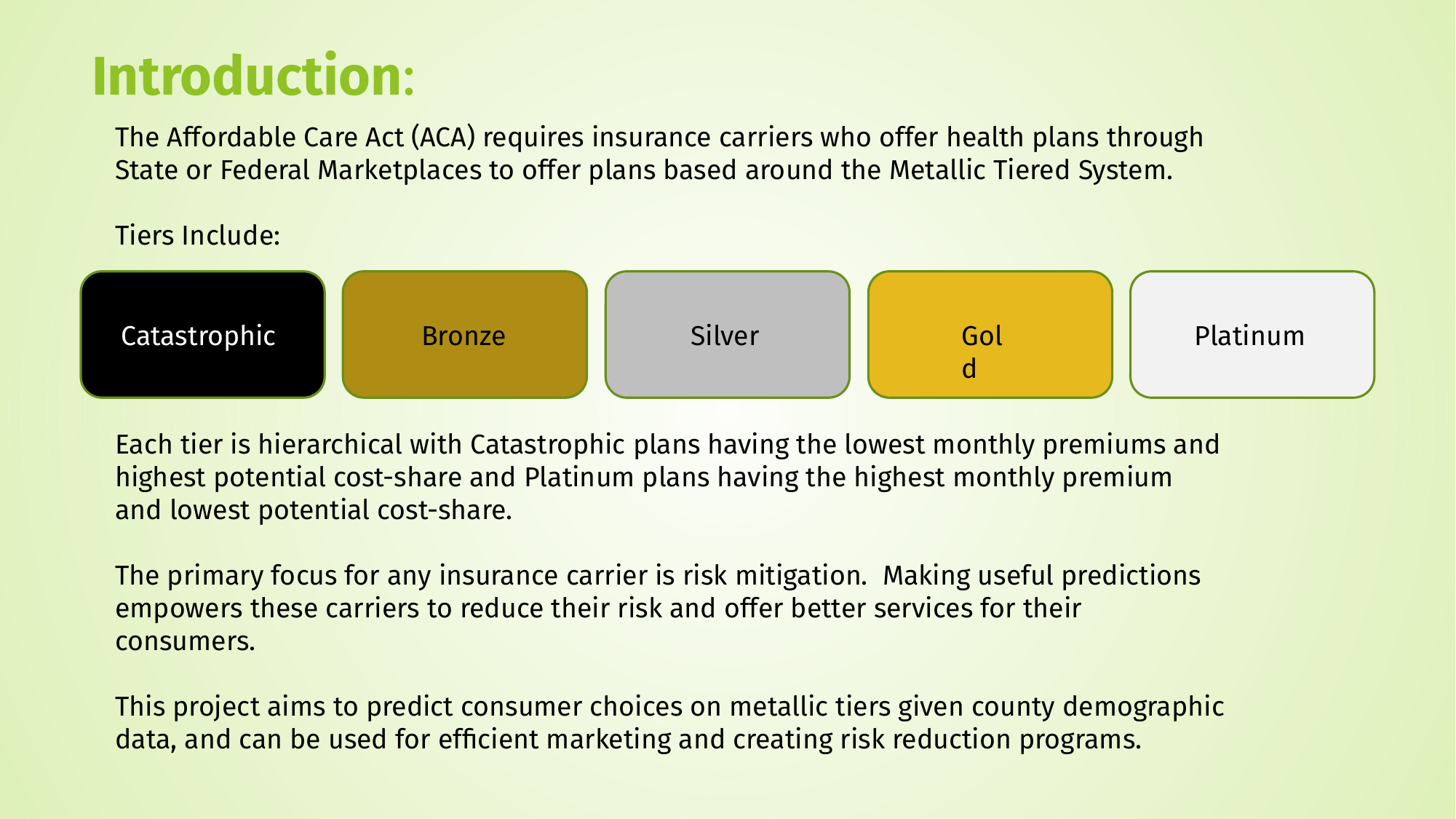

# Introduction:
The Affordable Care Act (ACA) requires insurance carriers who offer health plans through State or Federal Marketplaces to offer plans based around the Metallic Tiered System.

Tiers Include:

Catastrophic
Bronze
Silver
Gold
Platinum
Each tier is hierarchical with Catastrophic plans having the lowest monthly premiums and highest potential cost-share and Platinum plans having the highest monthly premium and lowest potential cost-share.

The primary focus for any insurance carrier is risk mitigation.  Making useful predictions empowers these carriers to reduce their risk and offer better services for their consumers.

This project aims to predict consumer choices on metallic tiers given county demographic data, and can be used for efficient marketing and creating risk reduction programs.